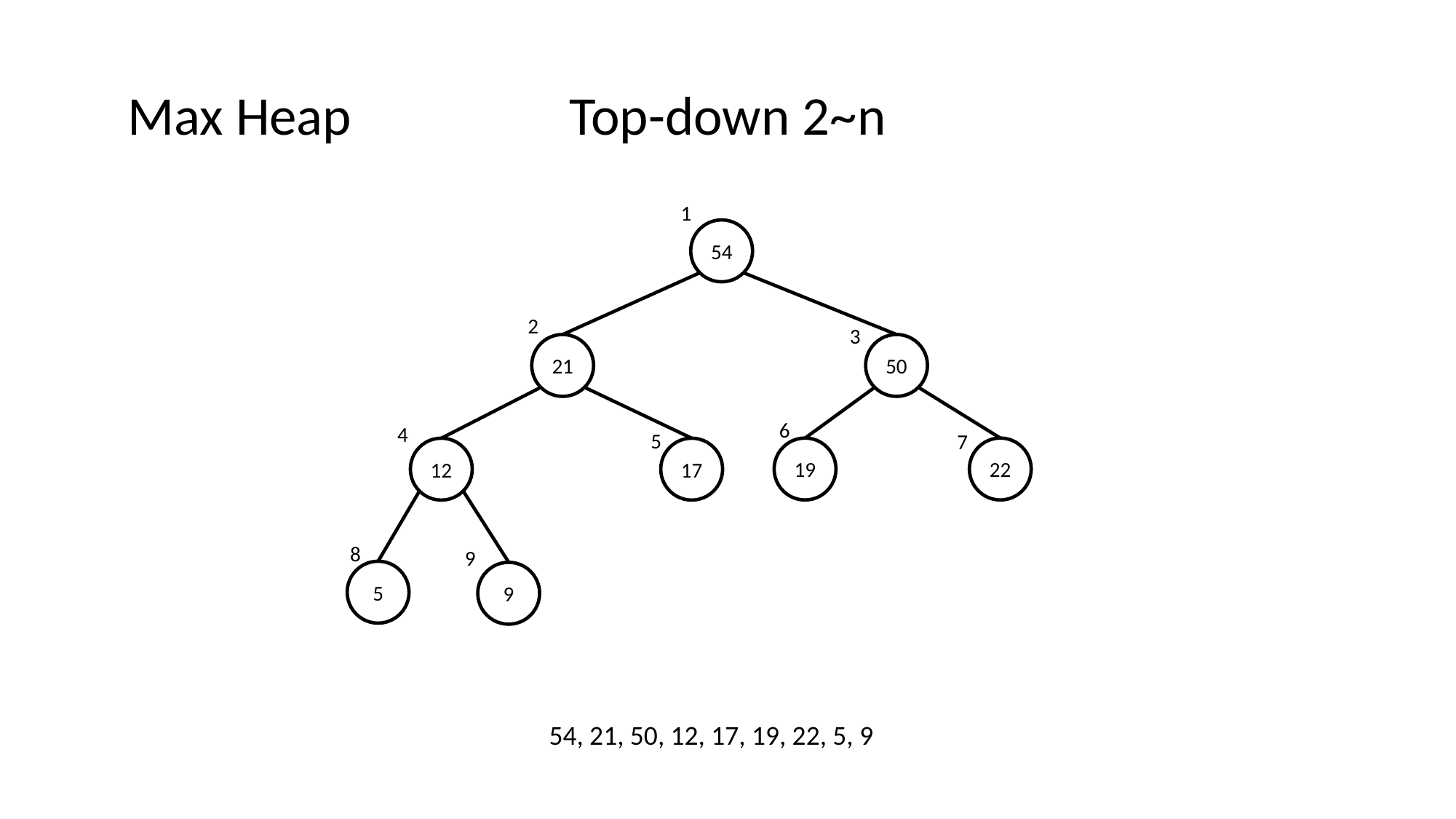

Max Heap
Top-down 2~n
1
54
2
3
21
50
6
4
5
7
19
22
12
17
8
9
5
9
54, 21, 50, 12, 17, 19, 22, 5, 9